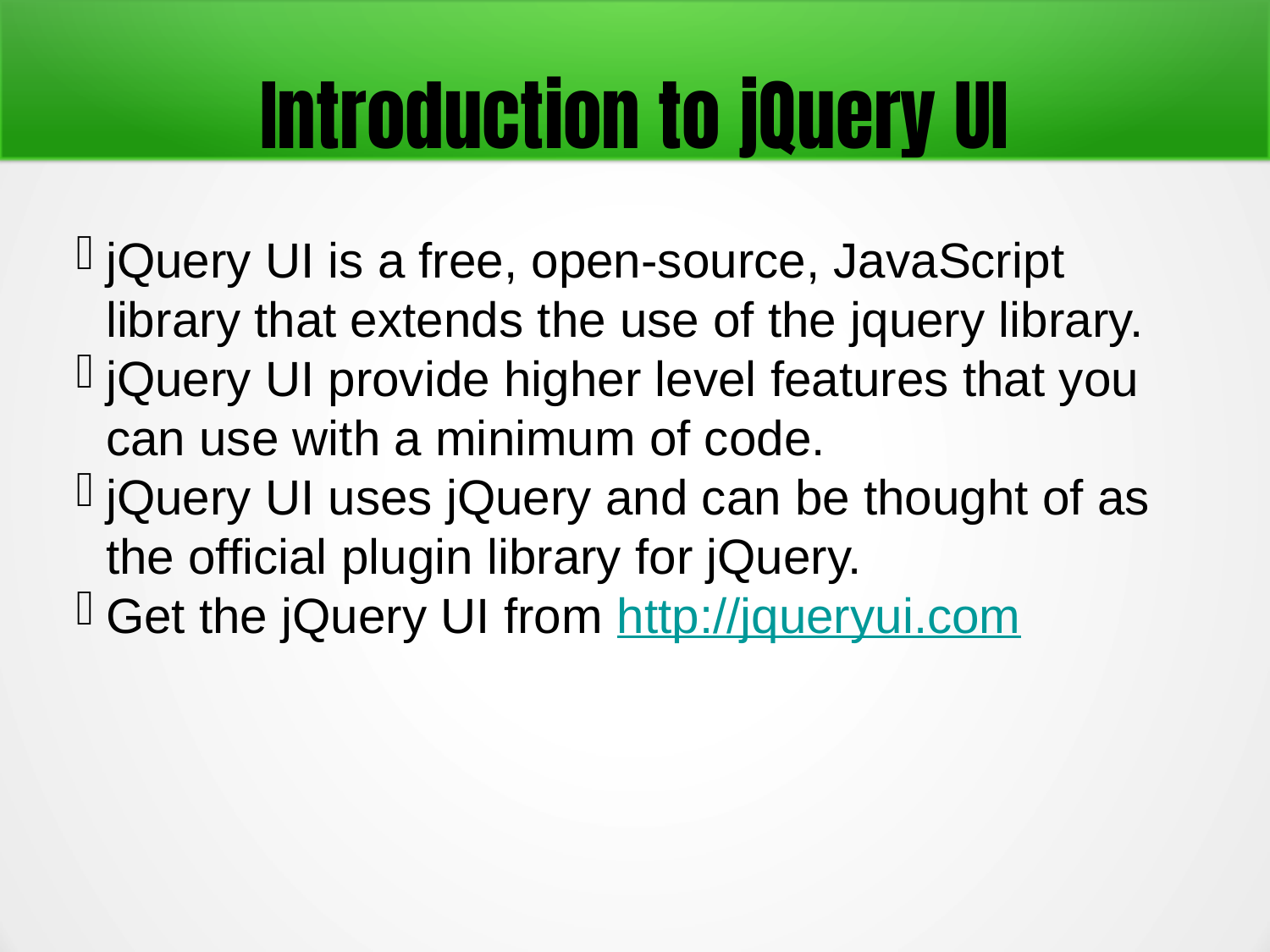

Introduction to jQuery UI
jQuery UI is a free, open-source, JavaScript library that extends the use of the jquery library.
jQuery UI provide higher level features that you can use with a minimum of code.
jQuery UI uses jQuery and can be thought of as the official plugin library for jQuery.
Get the jQuery UI from http://jqueryui.com